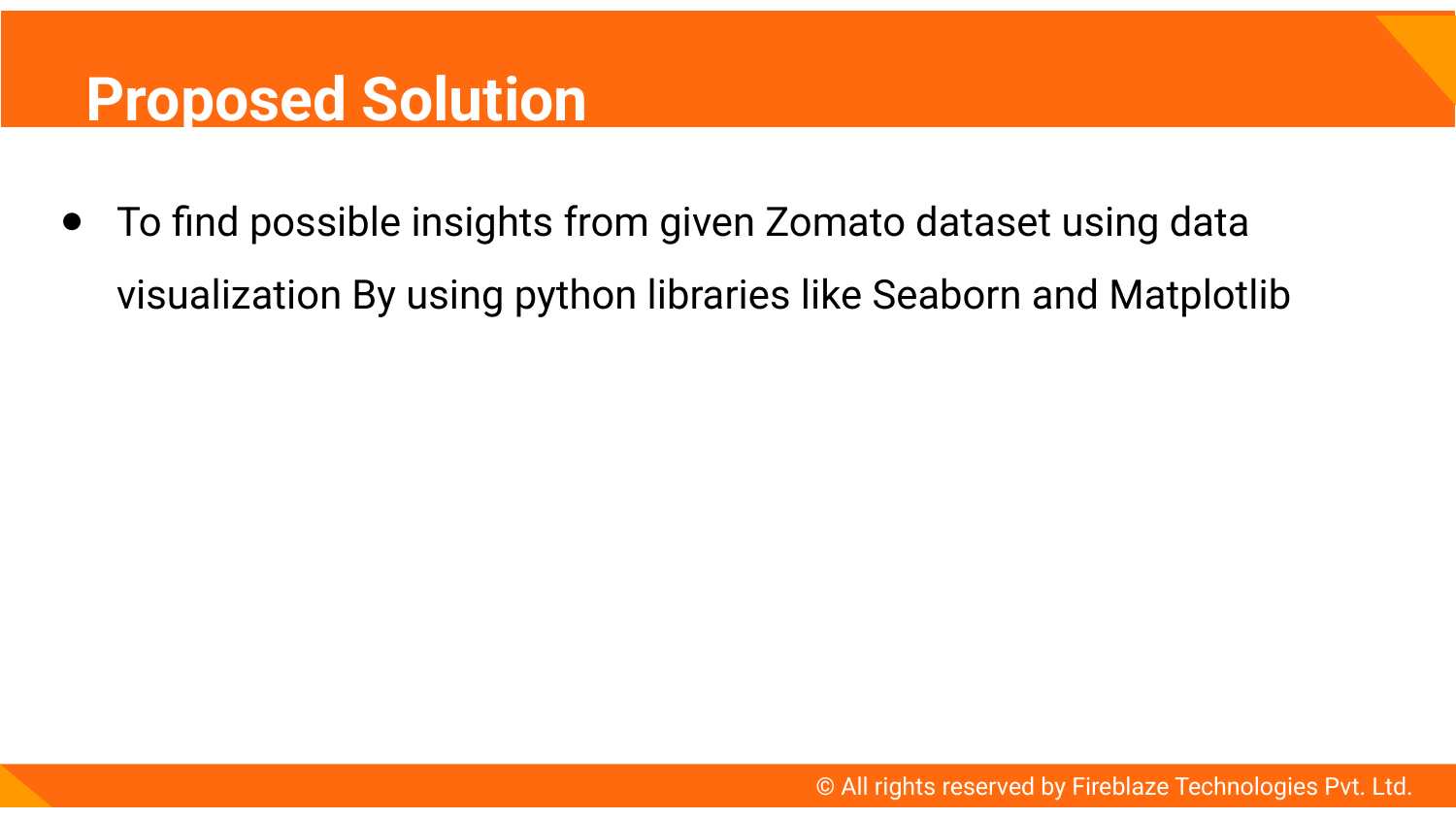

# Proposed Solution

To find possible insights from given Zomato dataset using data visualization By using python libraries like Seaborn and Matplotlib

© All rights reserved by Fireblaze Technologies Pvt. Ltd.